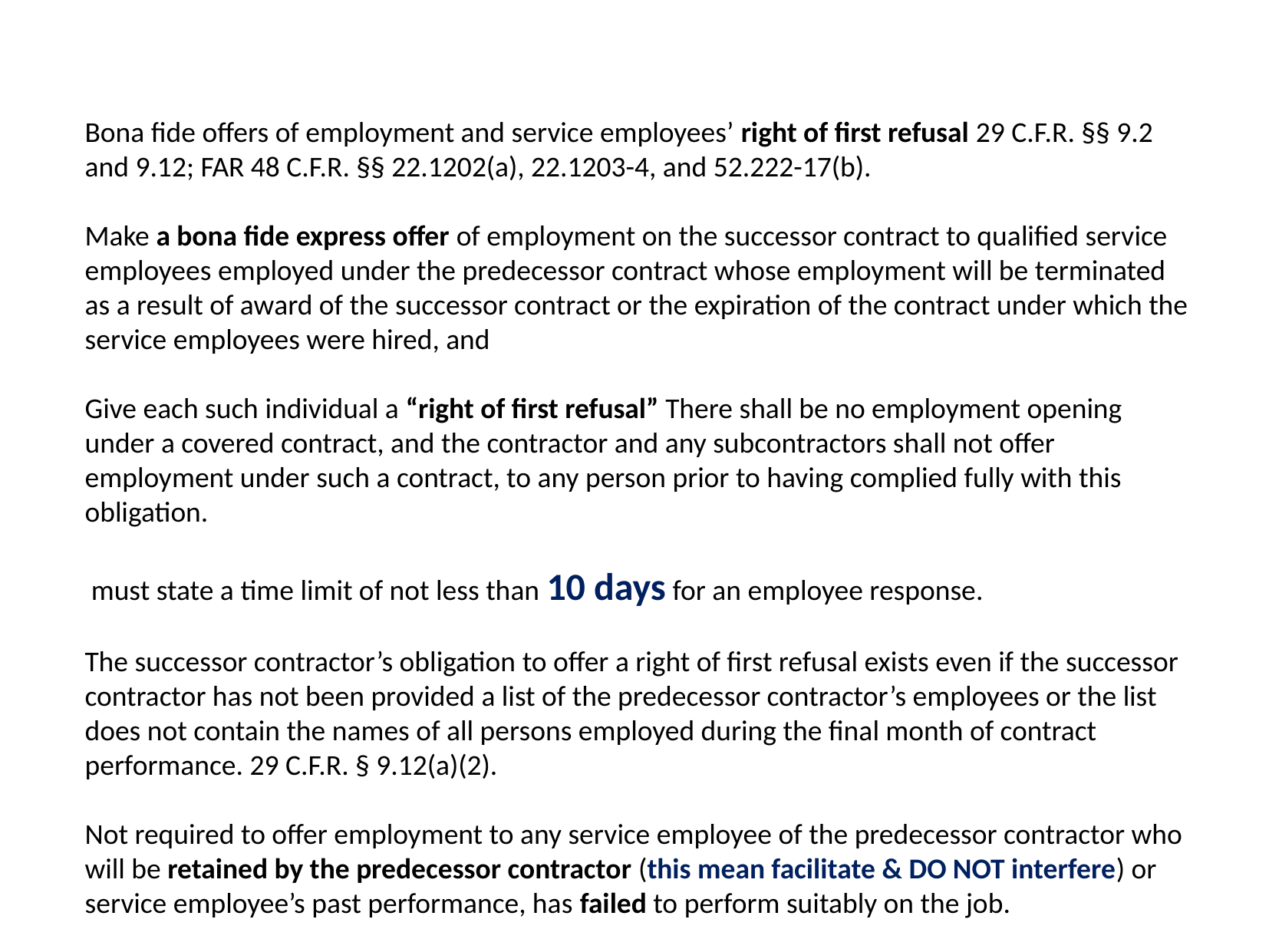

Bona fide offers of employment and service employees’ right of first refusal 29 C.F.R. §§ 9.2 and 9.12; FAR 48 C.F.R. §§ 22.1202(a), 22.1203-4, and 52.222-17(b).

Make a bona fide express offer of employment on the successor contract to qualified service employees employed under the predecessor contract whose employment will be terminated as a result of award of the successor contract or the expiration of the contract under which the service employees were hired, and

Give each such individual a “right of first refusal” There shall be no employment opening under a covered contract, and the contractor and any subcontractors shall not offer employment under such a contract, to any person prior to having complied fully with this obligation.

 must state a time limit of not less than 10 days for an employee response.

The successor contractor’s obligation to offer a right of first refusal exists even if the successor contractor has not been provided a list of the predecessor contractor’s employees or the list does not contain the names of all persons employed during the final month of contract performance. 29 C.F.R. § 9.12(a)(2).

Not required to offer employment to any service employee of the predecessor contractor who will be retained by the predecessor contractor (this mean facilitate & DO NOT interfere) or
service employee’s past performance, has failed to perform suitably on the job.